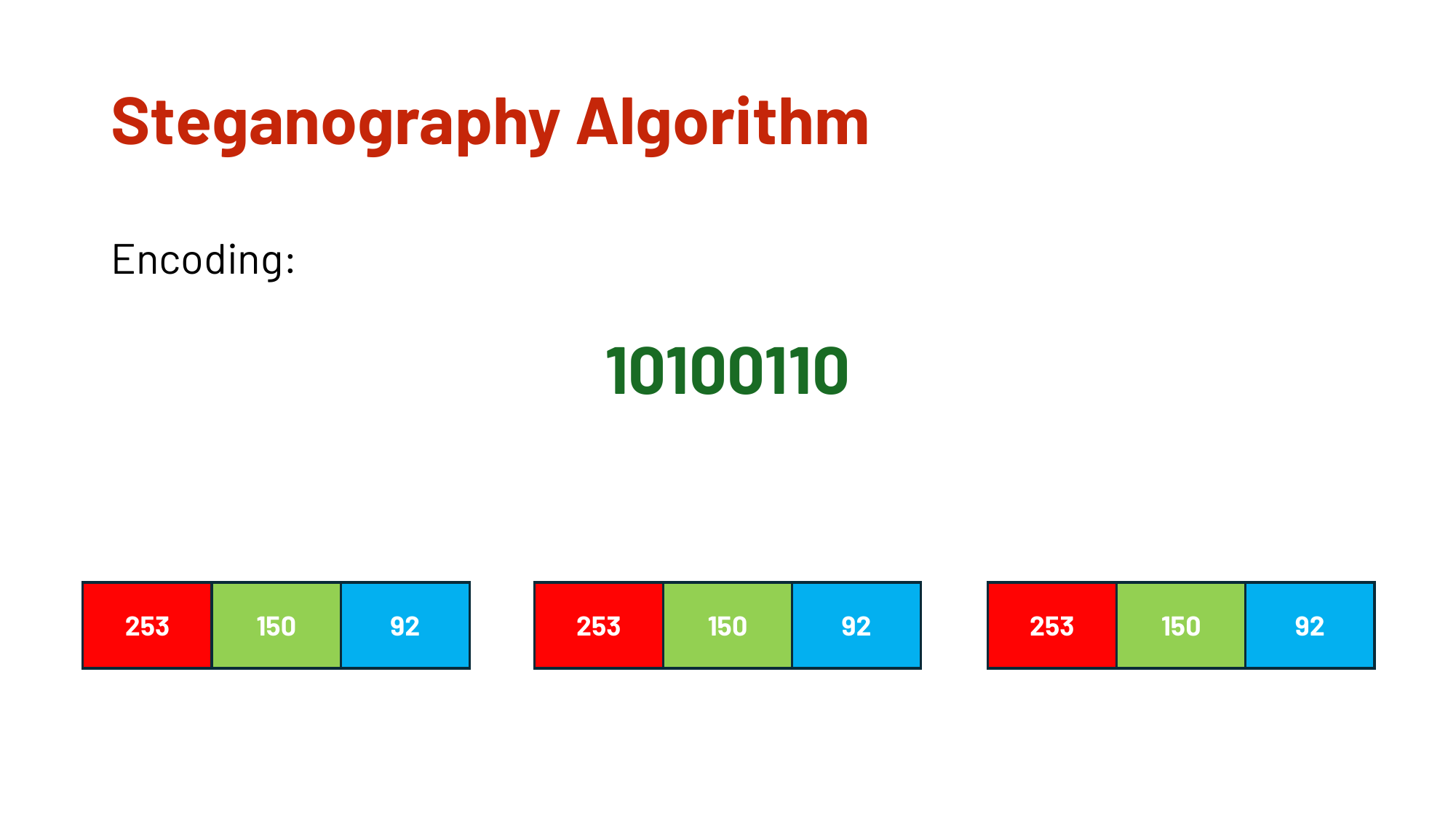

# Steganography Algorithm
Encoding:
10100110
253
150
92
253
150
92
253
150
92